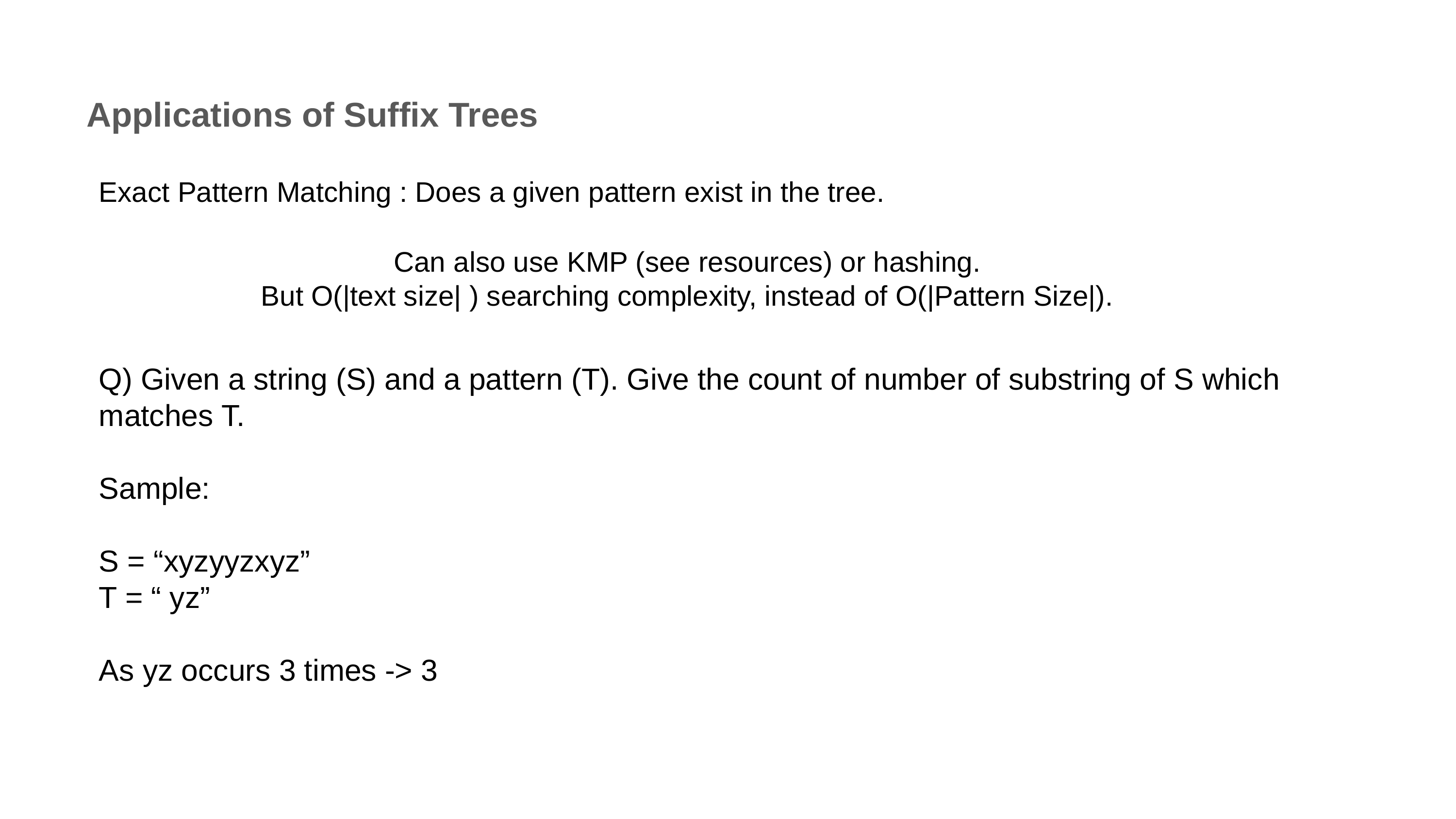

Applications of Suffix Trees

Exact Pattern Matching : Does a given pattern exist in the tree.

Can also use KMP (see resources) or hashing.
But O(|text size| ) searching complexity, instead of O(|Pattern Size|).

Q) Given a string (S) and a pattern (T). Give the count of number of substring of S which matches T.

Sample:

S = “xyzyyzxyz”
T = “ yz”

As yz occurs 3 times -> 3